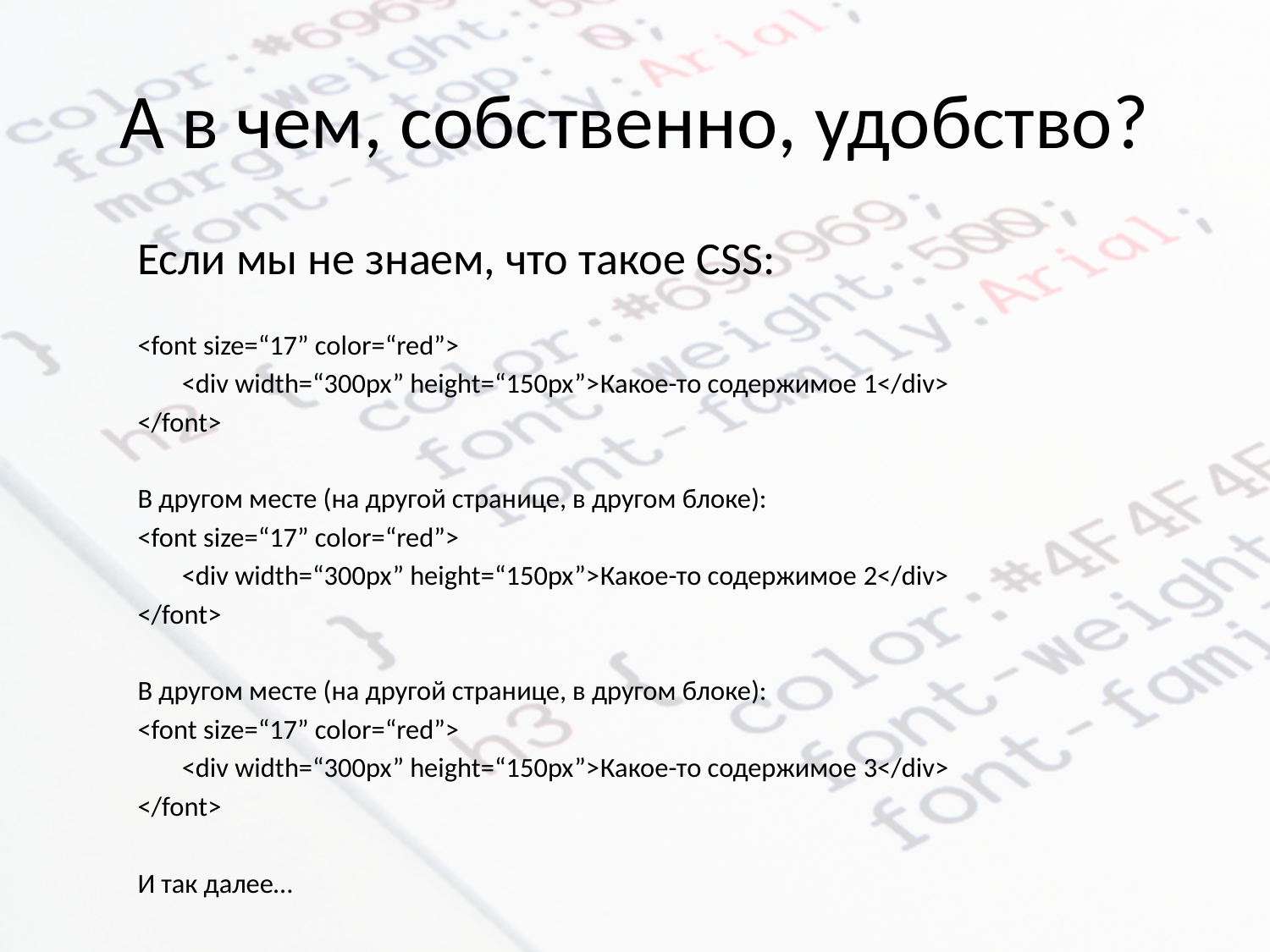

# А в чем, собственно, удобство?
Если мы не знаем, что такое CSS:

<font size=“17” color=“red”>
	<div width=“300px” height=“150px”>Какое-то содержимое 1</div>
</font>

В другом месте (на другой странице, в другом блоке):
<font size=“17” color=“red”>
	<div width=“300px” height=“150px”>Какое-то содержимое 2</div>
</font>

В другом месте (на другой странице, в другом блоке):
<font size=“17” color=“red”>
	<div width=“300px” height=“150px”>Какое-то содержимое 3</div>
</font>

И так далее…